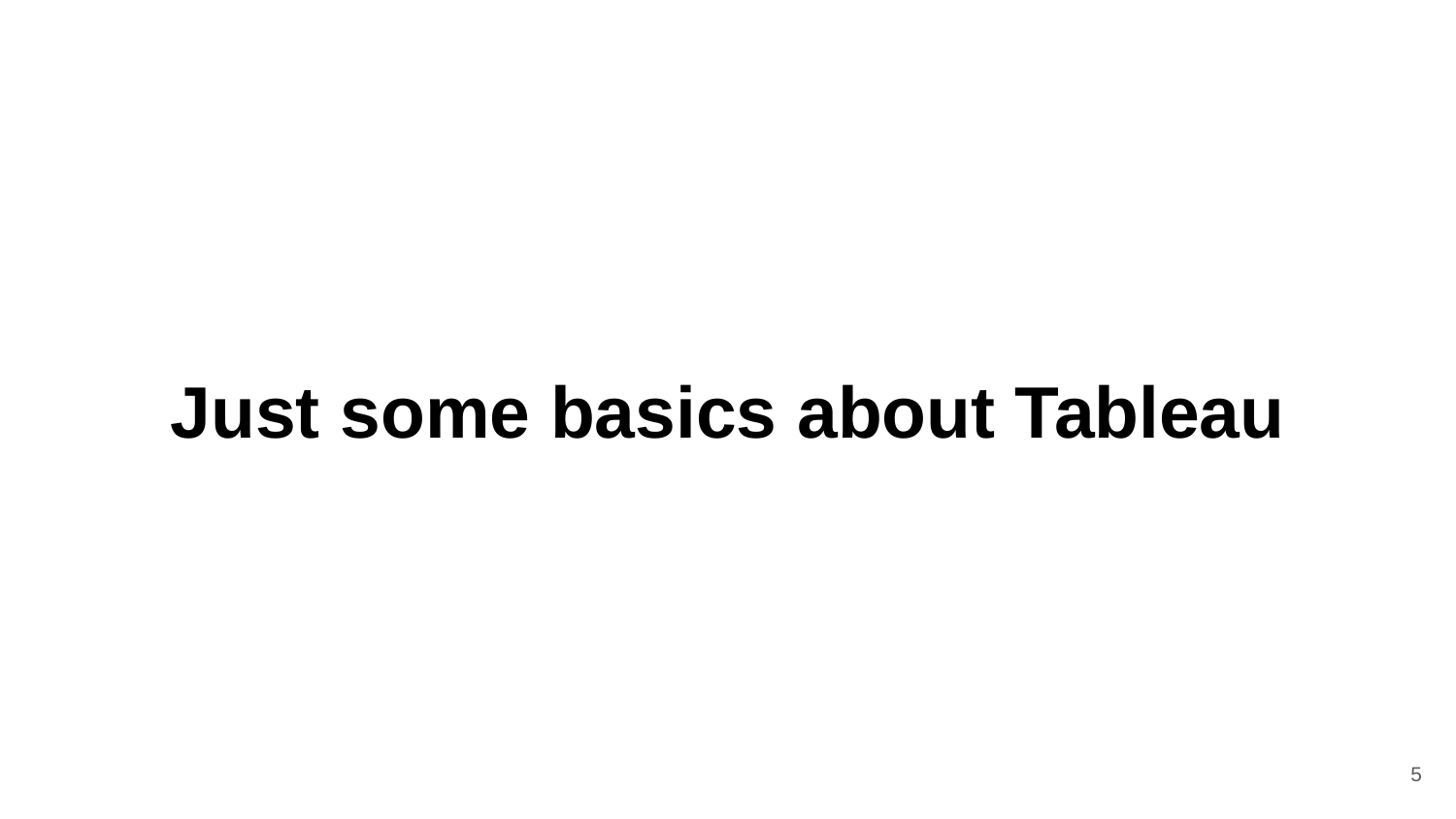

# Just some basics about Tableau
5